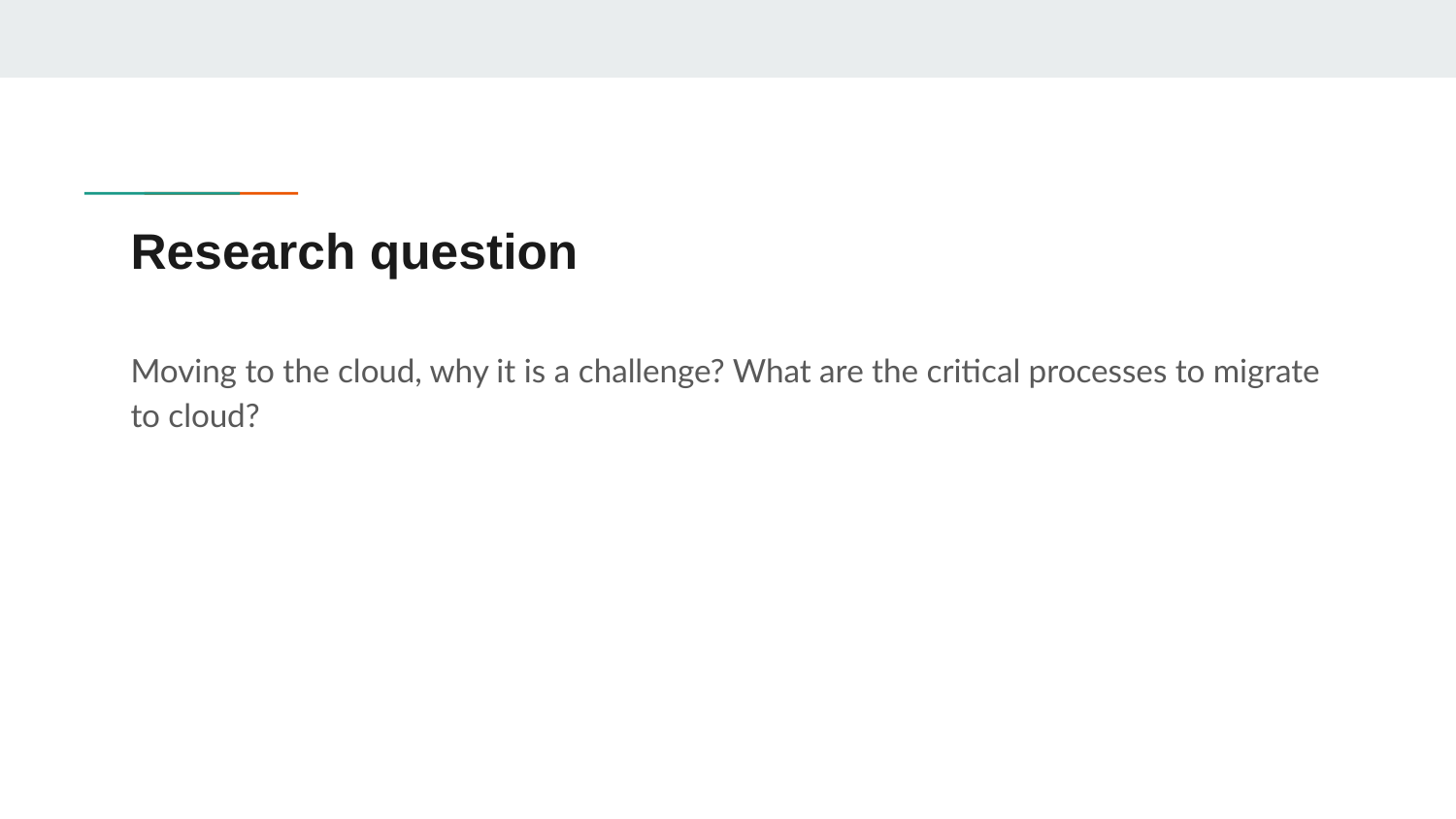

# Research question

Moving to the cloud, why it is a challenge? What are the critical processes to migrate to cloud?